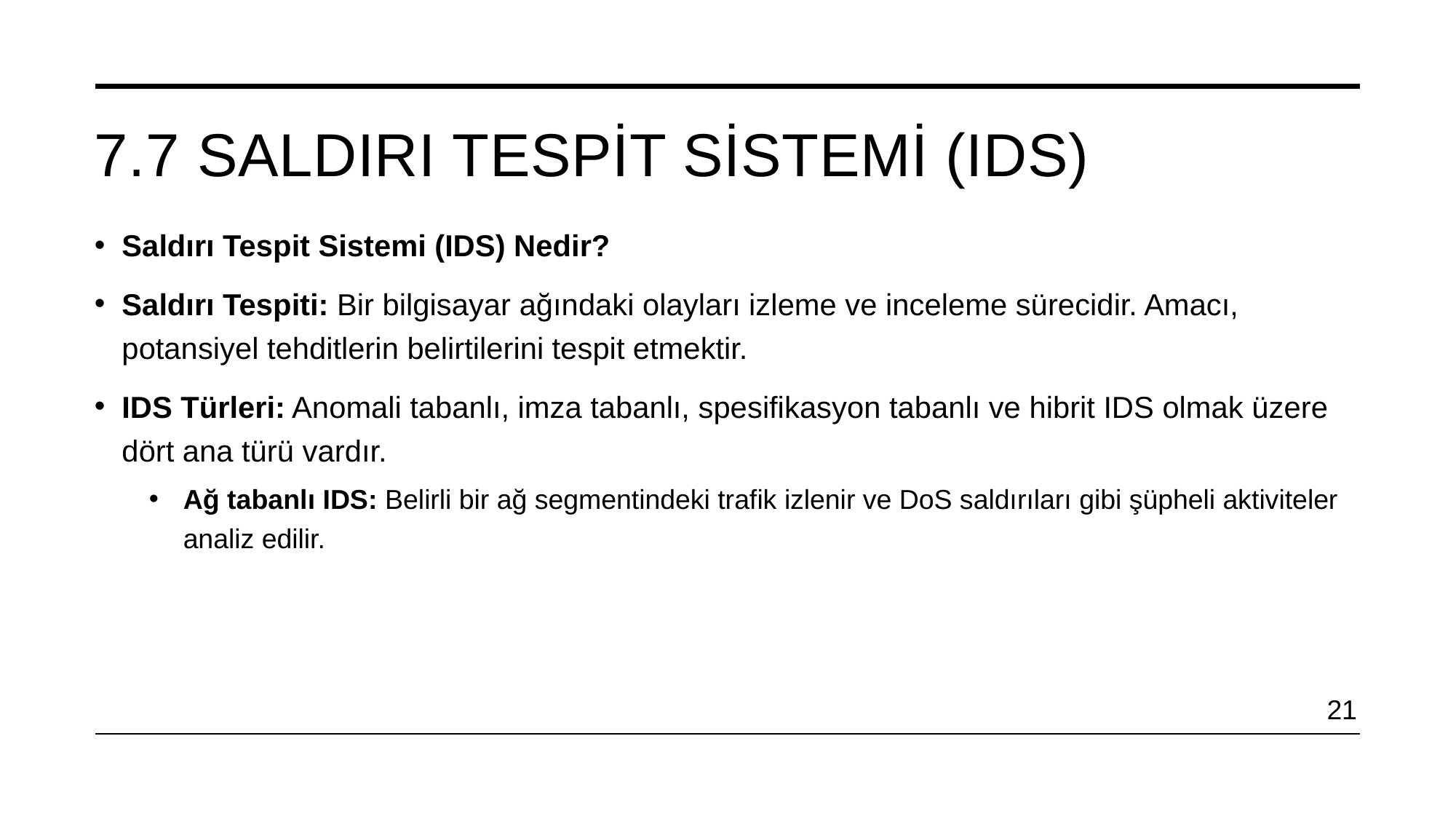

# 7.7 Saldırı Tespit Sistemi (IDS)
Saldırı Tespit Sistemi (IDS) Nedir?
Saldırı Tespiti: Bir bilgisayar ağındaki olayları izleme ve inceleme sürecidir. Amacı, potansiyel tehditlerin belirtilerini tespit etmektir.
IDS Türleri: Anomali tabanlı, imza tabanlı, spesifikasyon tabanlı ve hibrit IDS olmak üzere dört ana türü vardır.
Ağ tabanlı IDS: Belirli bir ağ segmentindeki trafik izlenir ve DoS saldırıları gibi şüpheli aktiviteler analiz edilir.

21